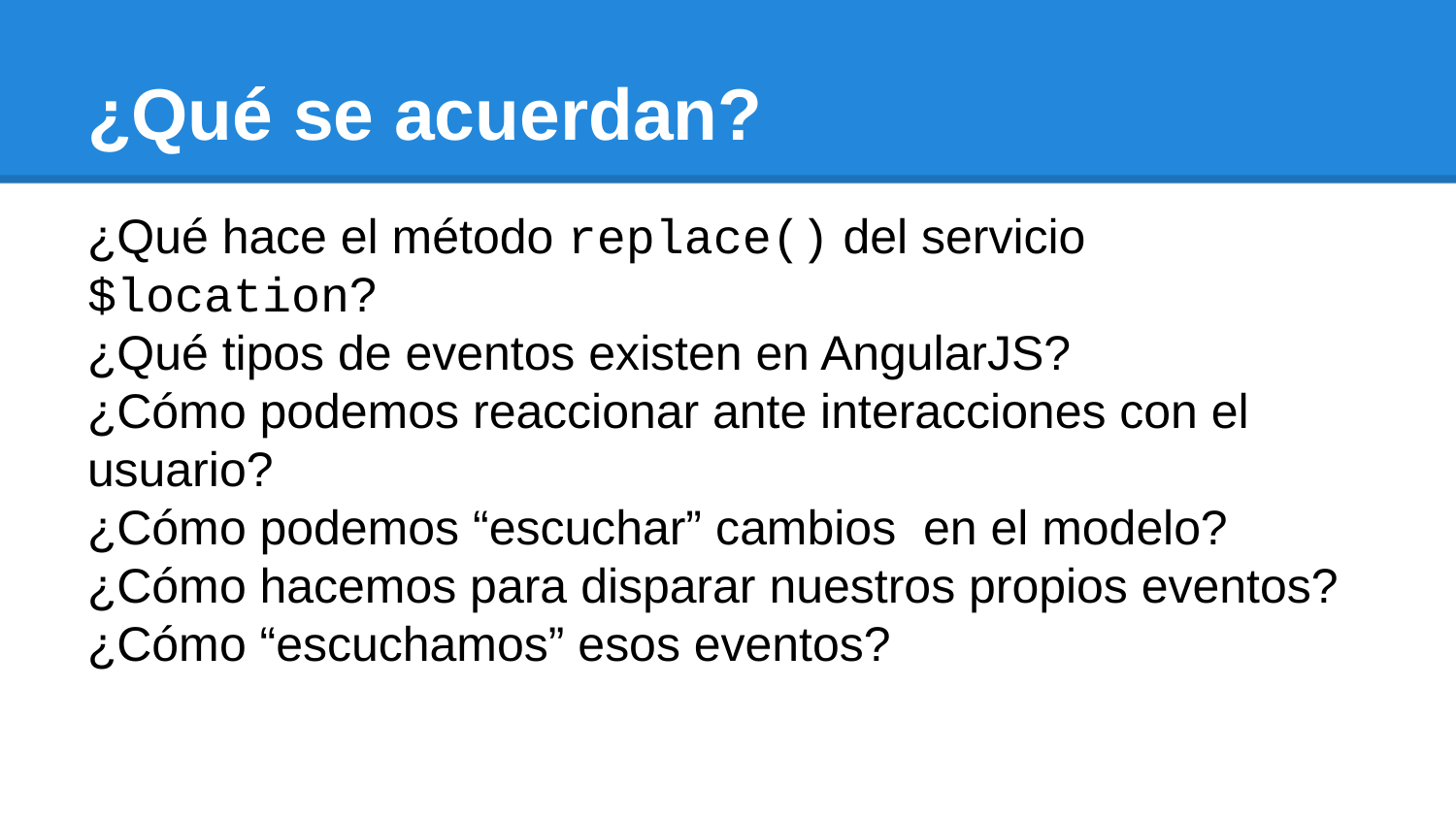

# ¿Qué se acuerdan?
¿Qué hace el método replace() del servicio $location?
¿Qué tipos de eventos existen en AngularJS?
¿Cómo podemos reaccionar ante interacciones con el usuario?
¿Cómo podemos “escuchar” cambios  en el modelo?
¿Cómo hacemos para disparar nuestros propios eventos?
¿Cómo “escuchamos” esos eventos?